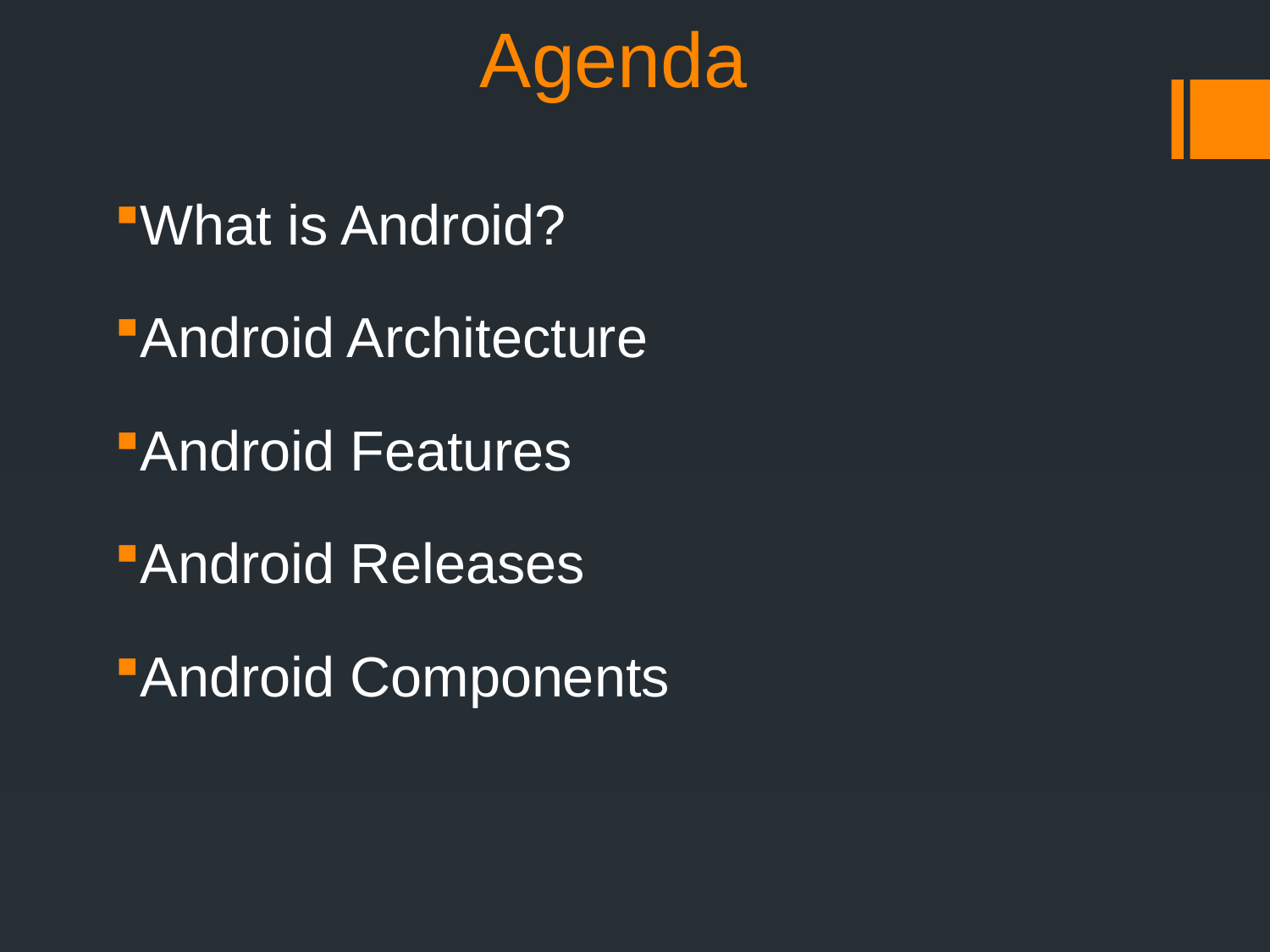

# Agenda
What is Android?
Android Architecture
Android Features
Android Releases
Android Components